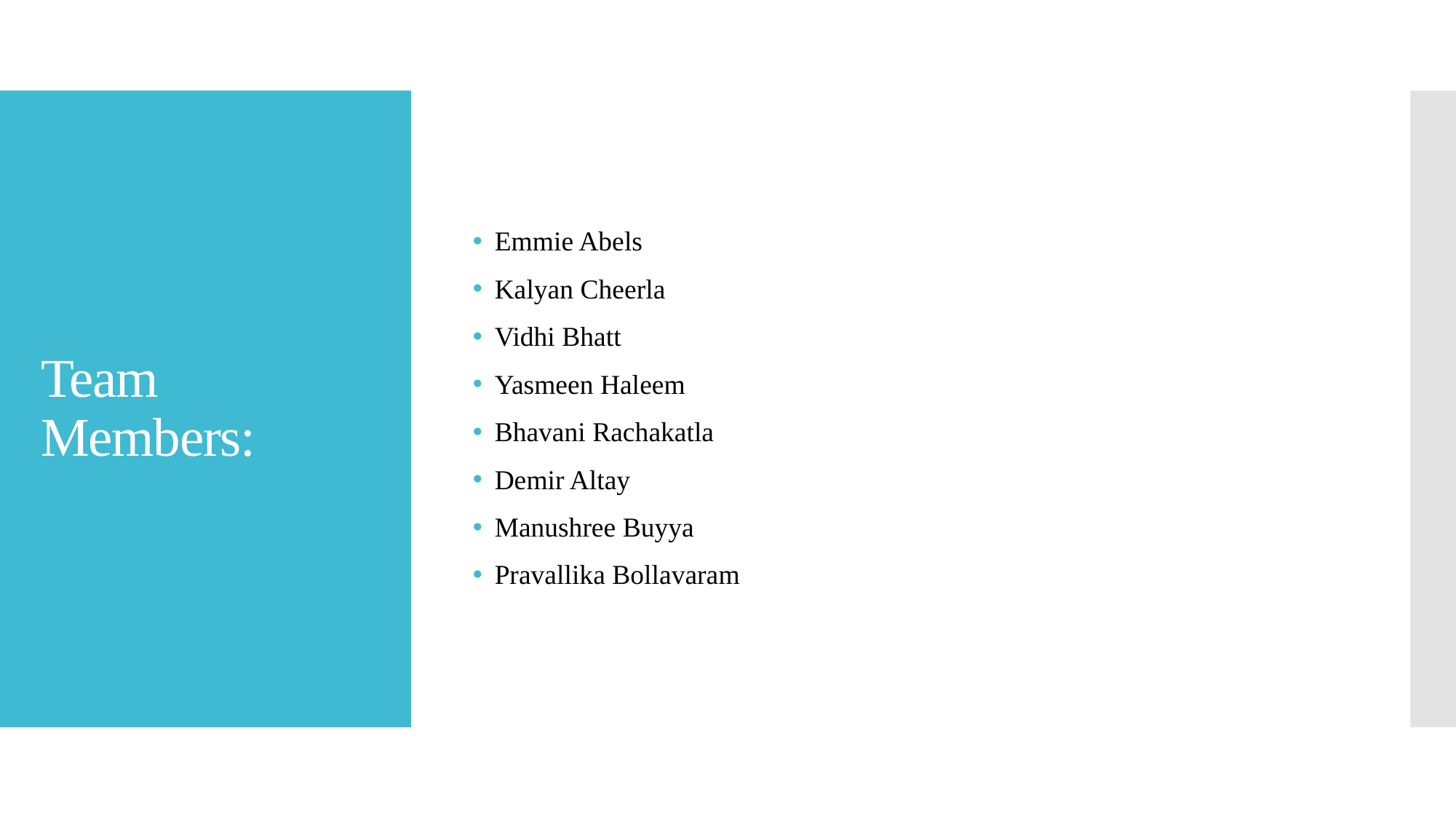

Emmie Abels
Kalyan Cheerla
Vidhi Bhatt
Yasmeen Haleem
Bhavani Rachakatla
Demir Altay
Manushree Buyya
Pravallika Bollavaram
# Team Members: